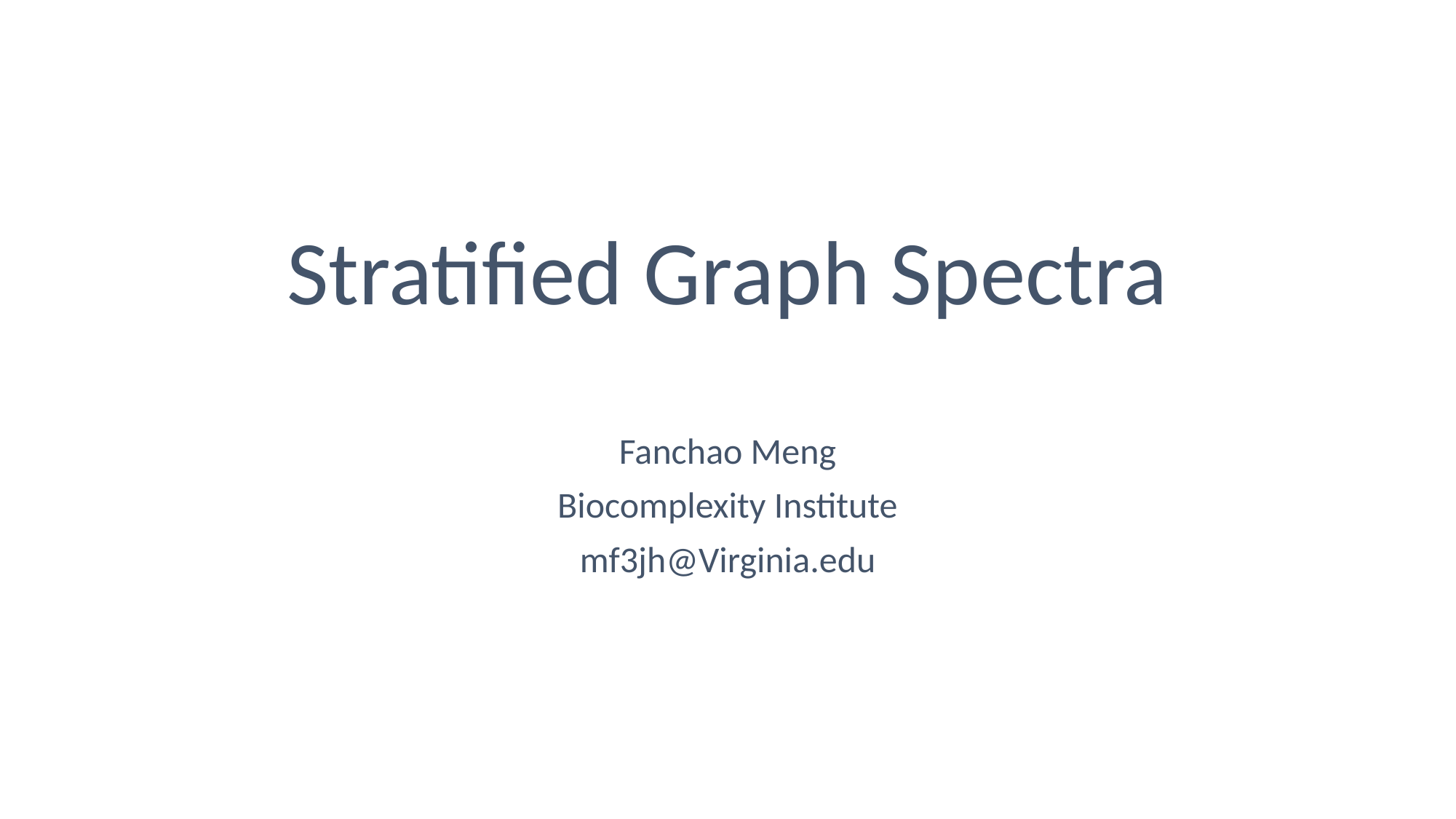

# Stratified Graph Spectra
Fanchao Meng
Biocomplexity Institute
mf3jh@Virginia.edu